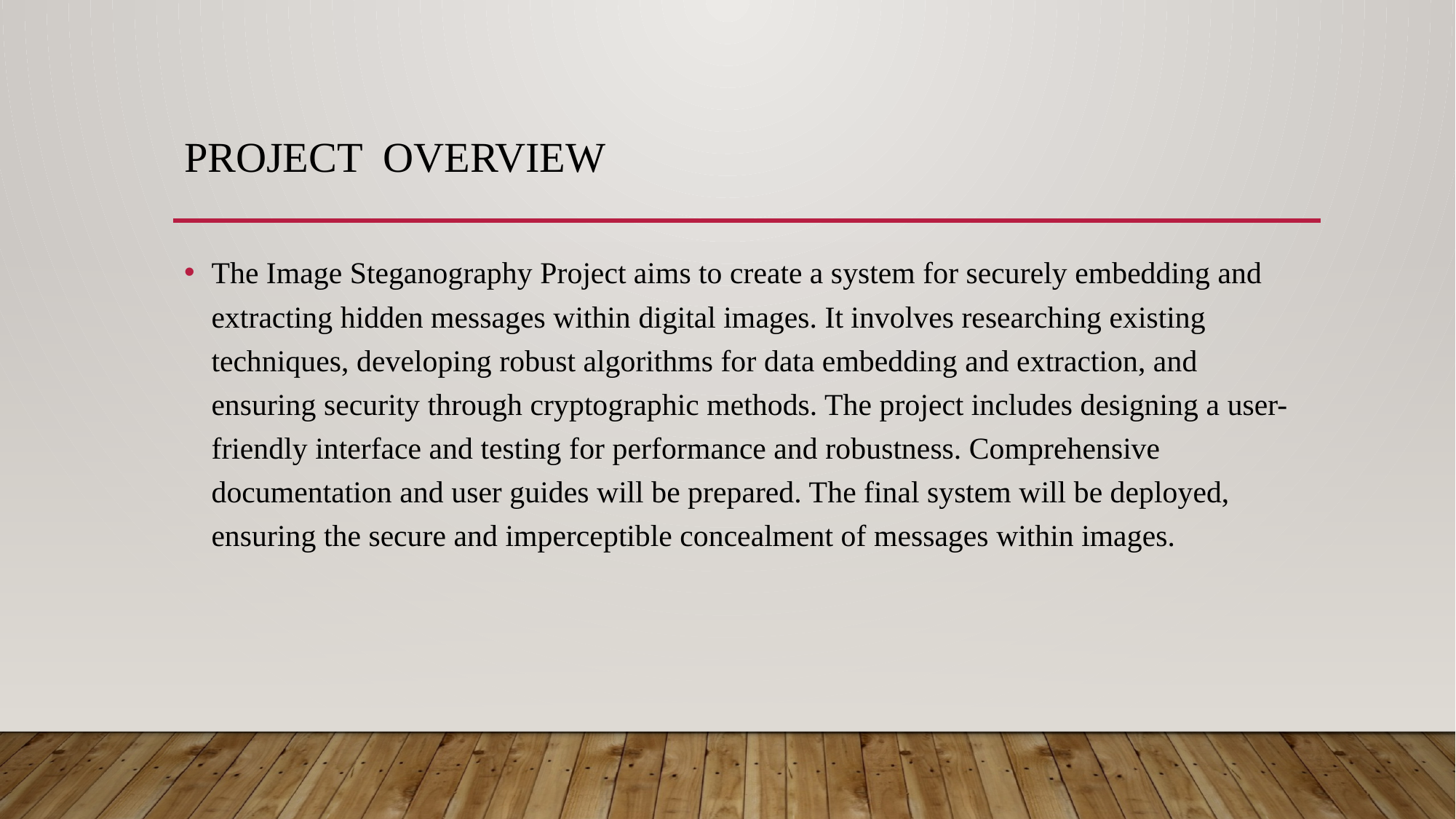

# PROJECT  OVERVIEW
The Image Steganography Project aims to create a system for securely embedding and extracting hidden messages within digital images. It involves researching existing techniques, developing robust algorithms for data embedding and extraction, and ensuring security through cryptographic methods. The project includes designing a user-friendly interface and testing for performance and robustness. Comprehensive documentation and user guides will be prepared. The final system will be deployed, ensuring the secure and imperceptible concealment of messages within images.